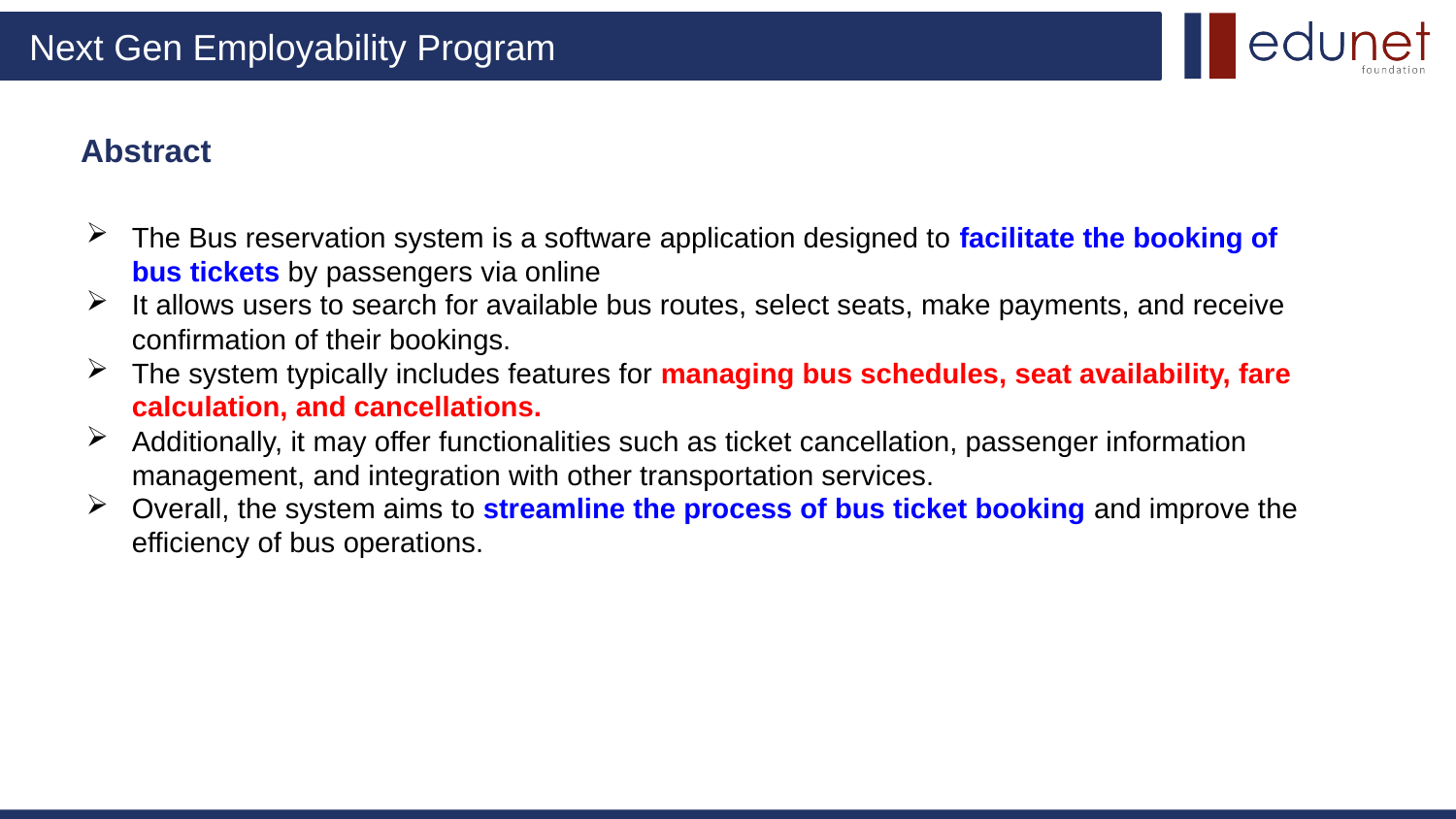

# Abstract
The Bus reservation system is a software application designed to facilitate the booking of bus tickets by passengers via online
It allows users to search for available bus routes, select seats, make payments, and receive confirmation of their bookings.
The system typically includes features for managing bus schedules, seat availability, fare calculation, and cancellations.
Additionally, it may offer functionalities such as ticket cancellation, passenger information management, and integration with other transportation services.
Overall, the system aims to streamline the process of bus ticket booking and improve the efficiency of bus operations.